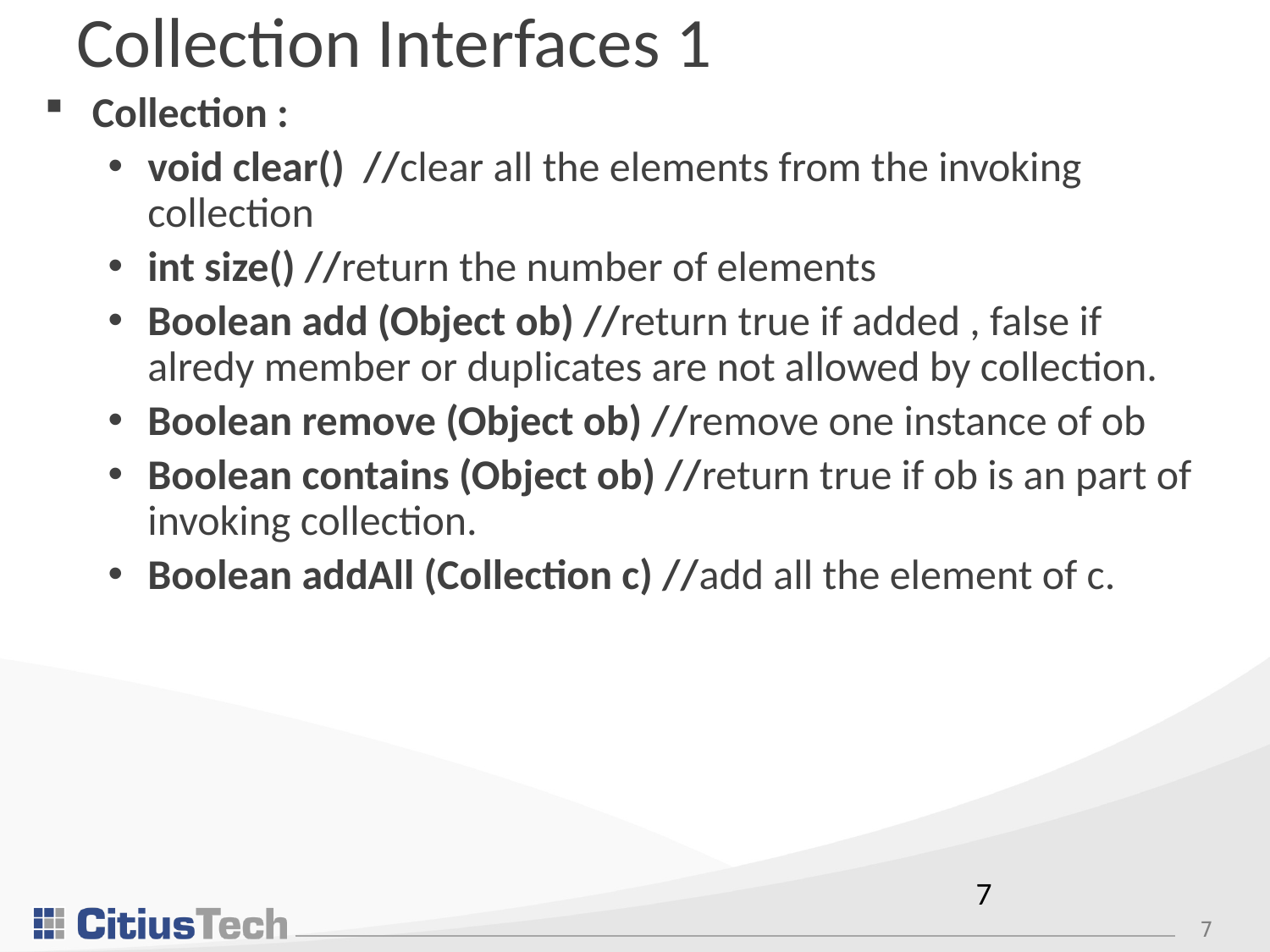

# Collection Interfaces 1
Collection :
void clear()  //clear all the elements from the invoking collection
int size() //return the number of elements
Boolean add (Object ob) //return true if added , false if alredy member or duplicates are not allowed by collection.
Boolean remove (Object ob) //remove one instance of ob
Boolean contains (Object ob) //return true if ob is an part of invoking collection.
Boolean addAll (Collection c) //add all the element of c.

7